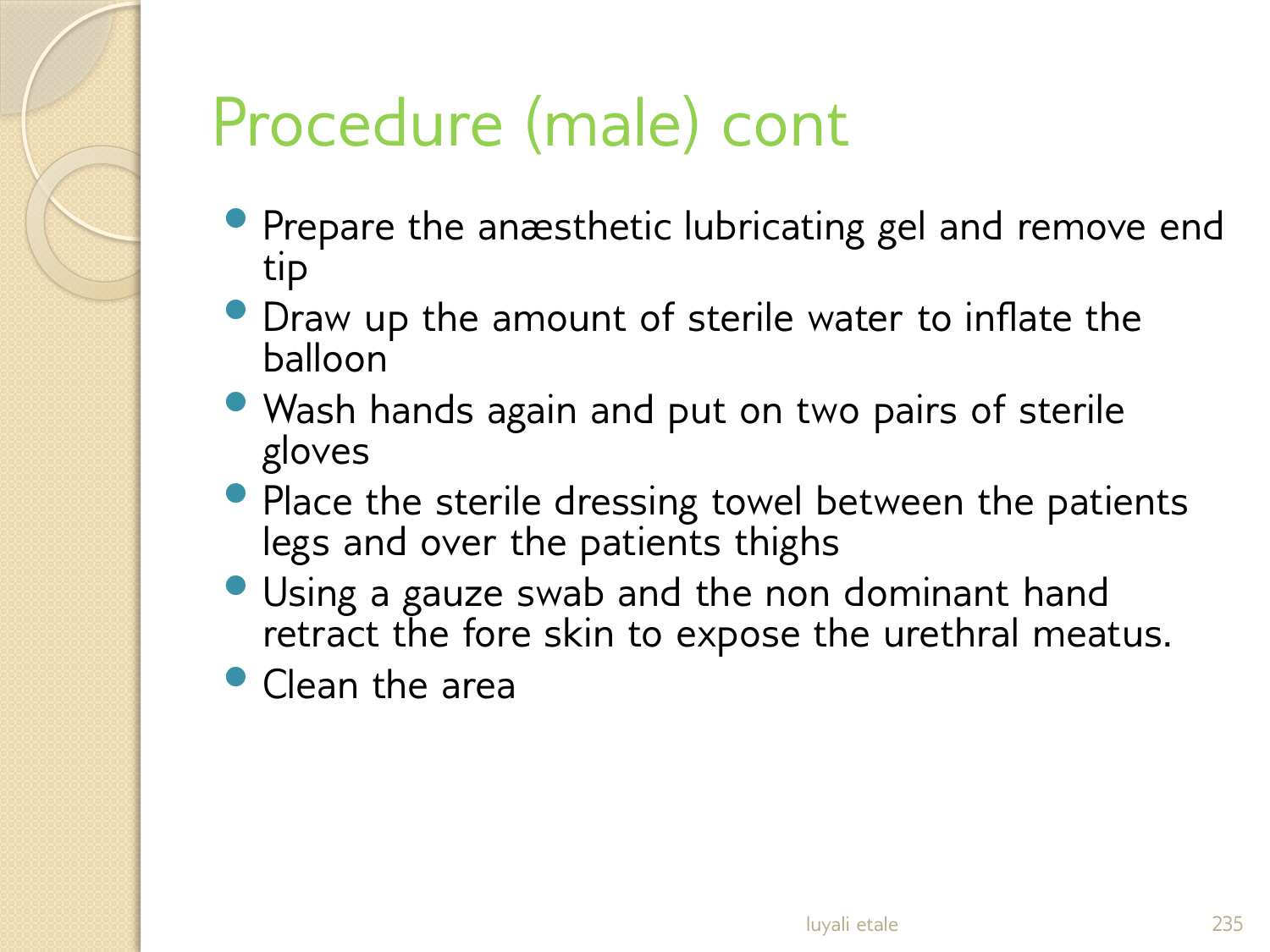

# Procedure (male) cont
Prepare the anaesthetic lubricating gel and remove end tip
Draw up the amount of sterile water to inflate the balloon
Wash hands again and put on two pairs of sterile gloves
Place the sterile dressing towel between the patients legs and over the patients thighs
Using a gauze swab and the non dominant hand retract the fore skin to expose the urethral meatus.
Clean the area

luyali etale
235